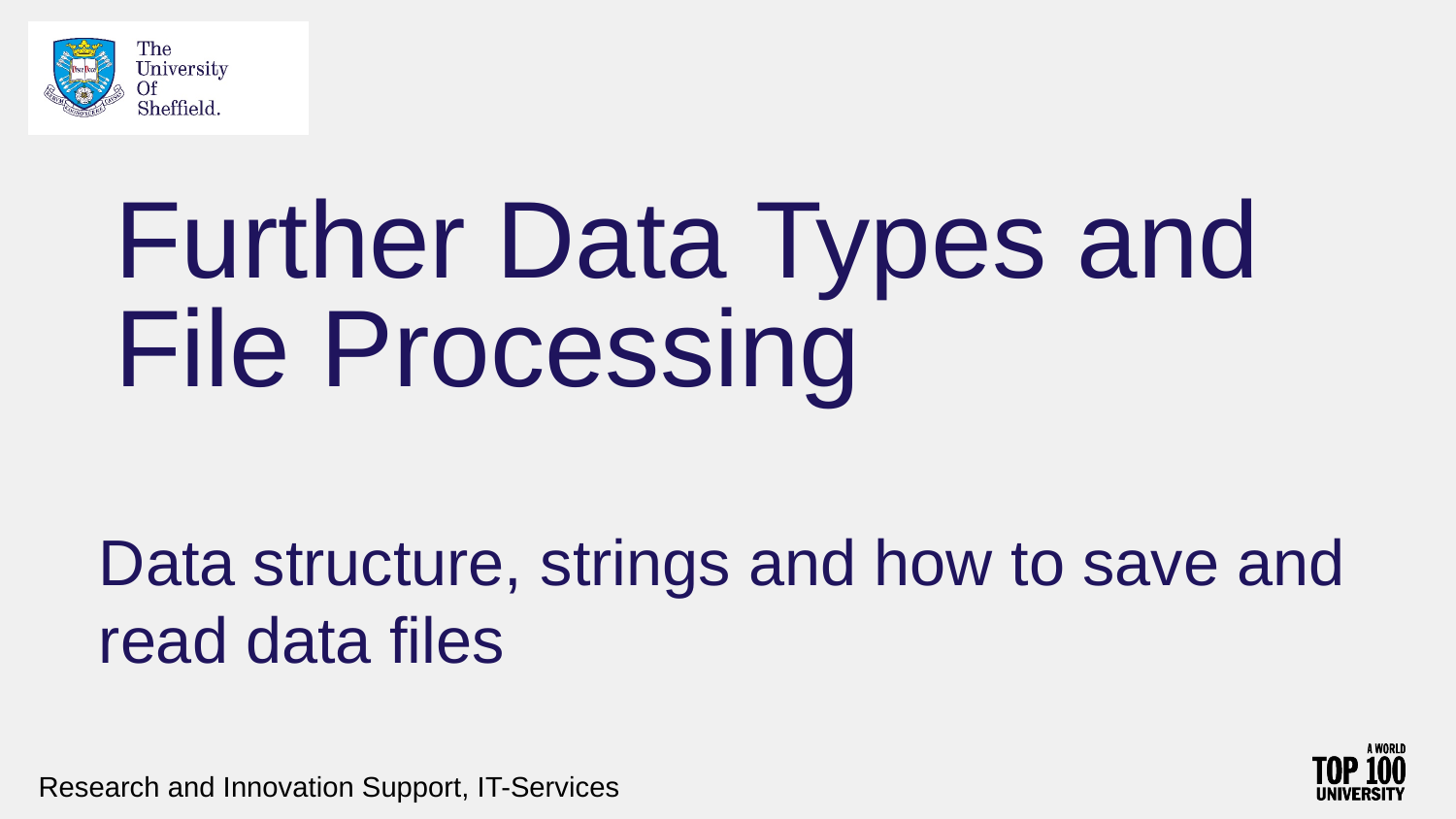

# Further Data Types and File Processing
Data structure, strings and how to save and read data files